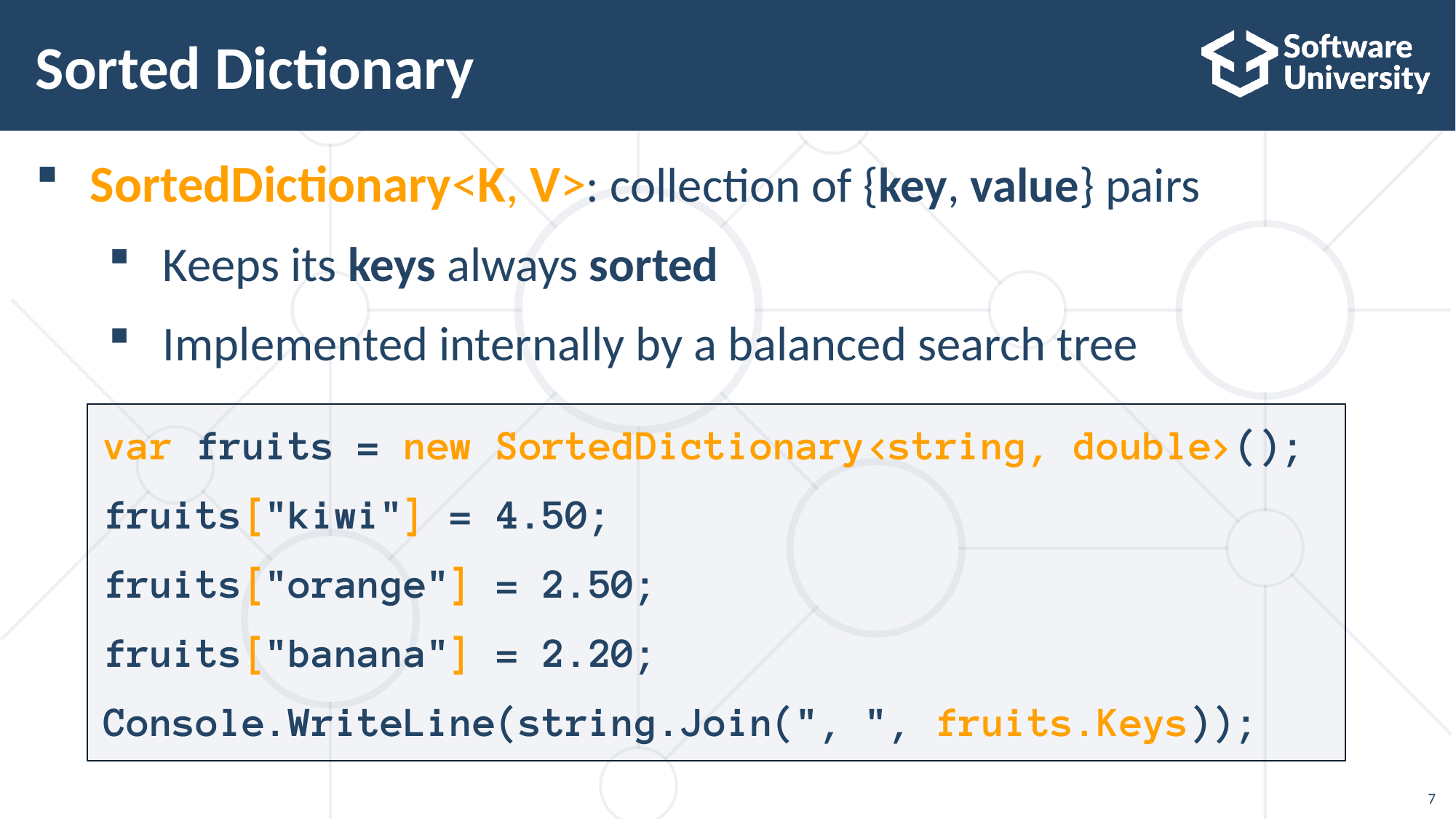

# Sorted Dictionary
SortedDictionary<K, V>: collection of {key, value} pairs
Keeps its keys always sorted
Implemented internally by a balanced search tree
var fruits = new SortedDictionary<string, double>();
fruits["kiwi"] = 4.50;
fruits["orange"] = 2.50;
fruits["banana"] = 2.20;
Console.WriteLine(string.Join(", ", fruits.Keys));
7